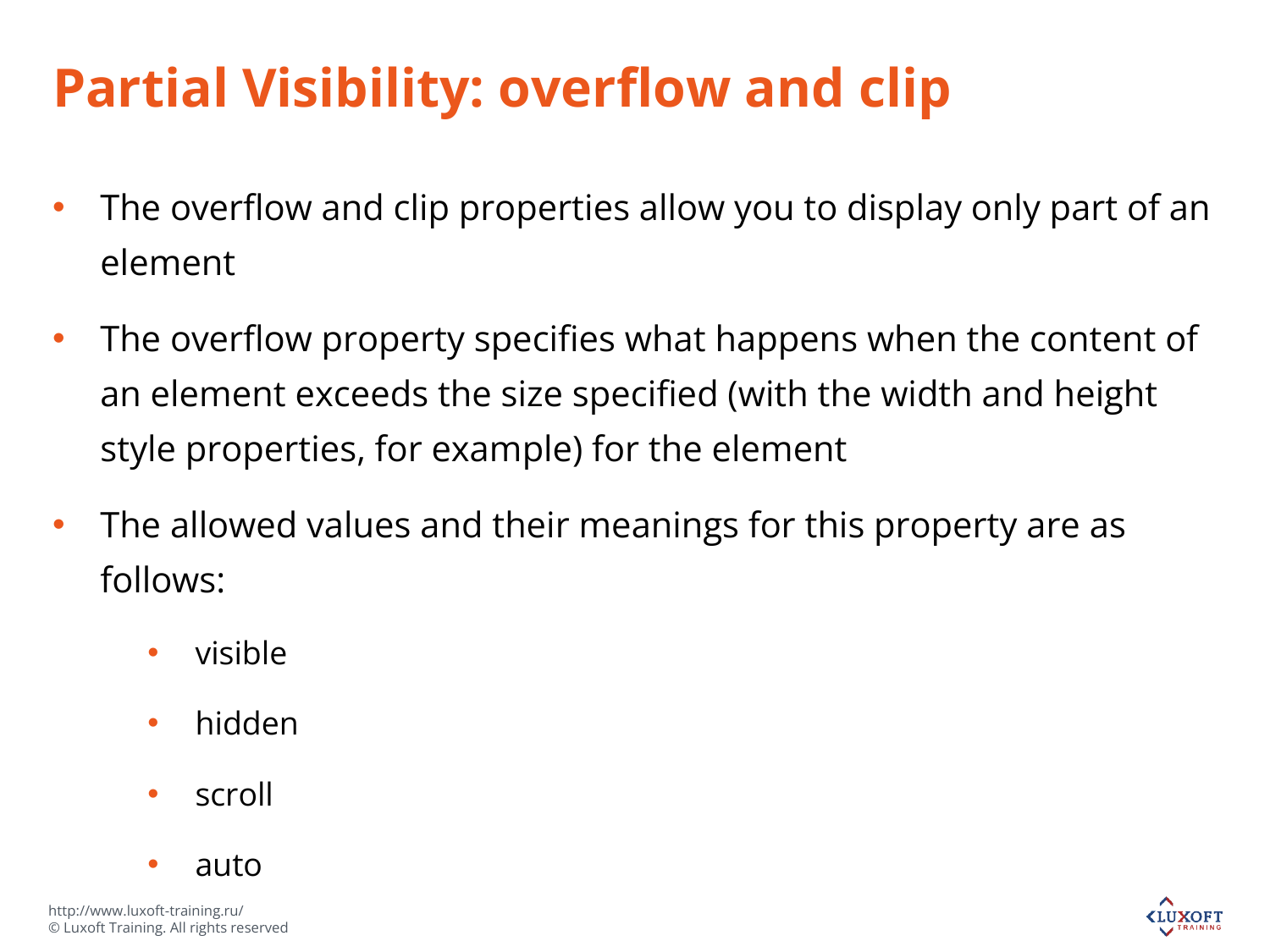

# Partial Visibility: overflow and clip
The overflow and clip properties allow you to display only part of an element
The overflow property specifies what happens when the content of an element exceeds the size specified (with the width and height style properties, for example) for the element
The allowed values and their meanings for this property are as follows:
visible
hidden
scroll
auto